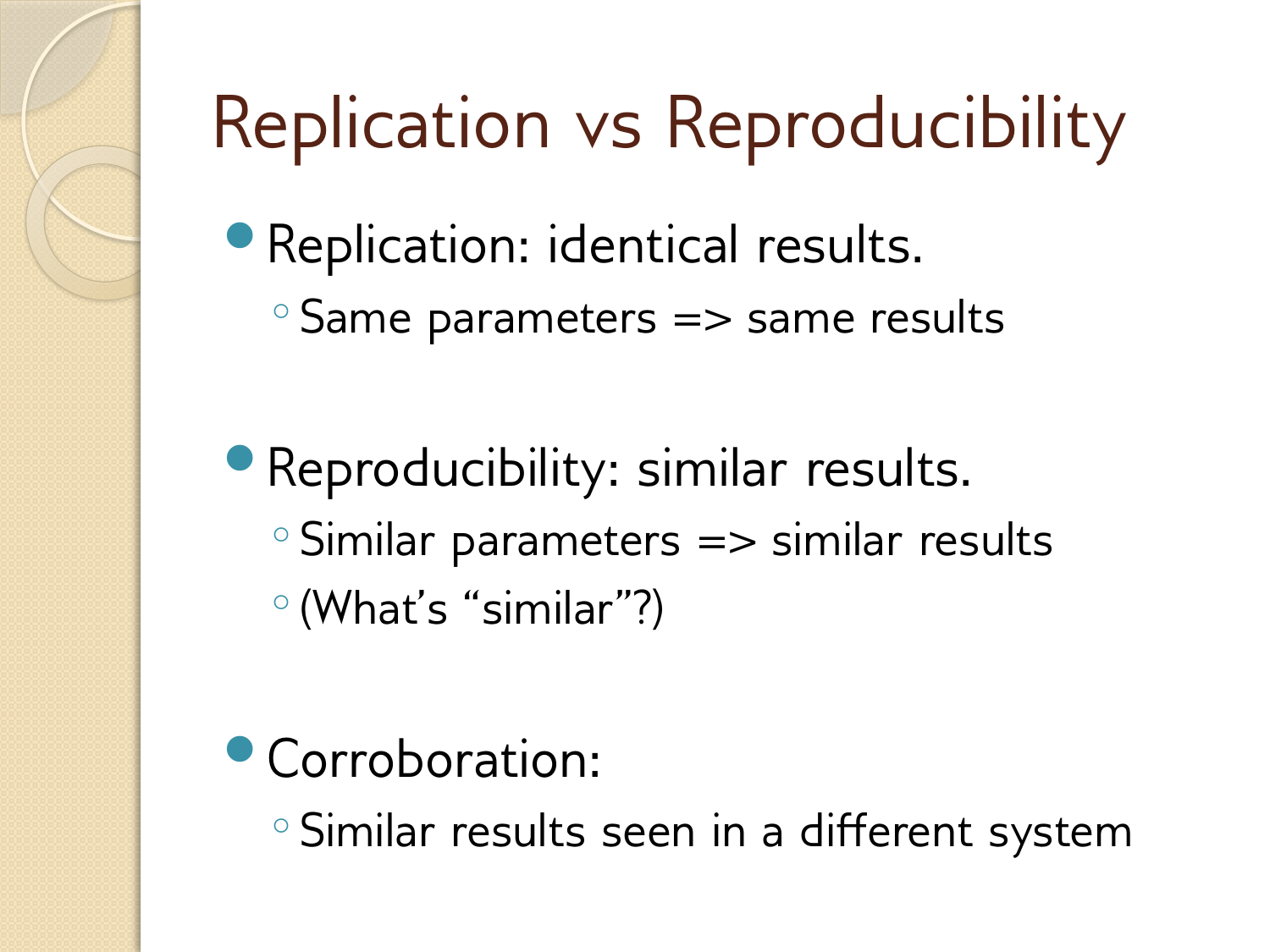

# Replication vs Reproducibility
Replication: identical results.
Same parameters => same results

Reproducibility: similar results.
Similar parameters => similar results
(What’s “similar”?)

Corroboration:
Similar results seen in a different system